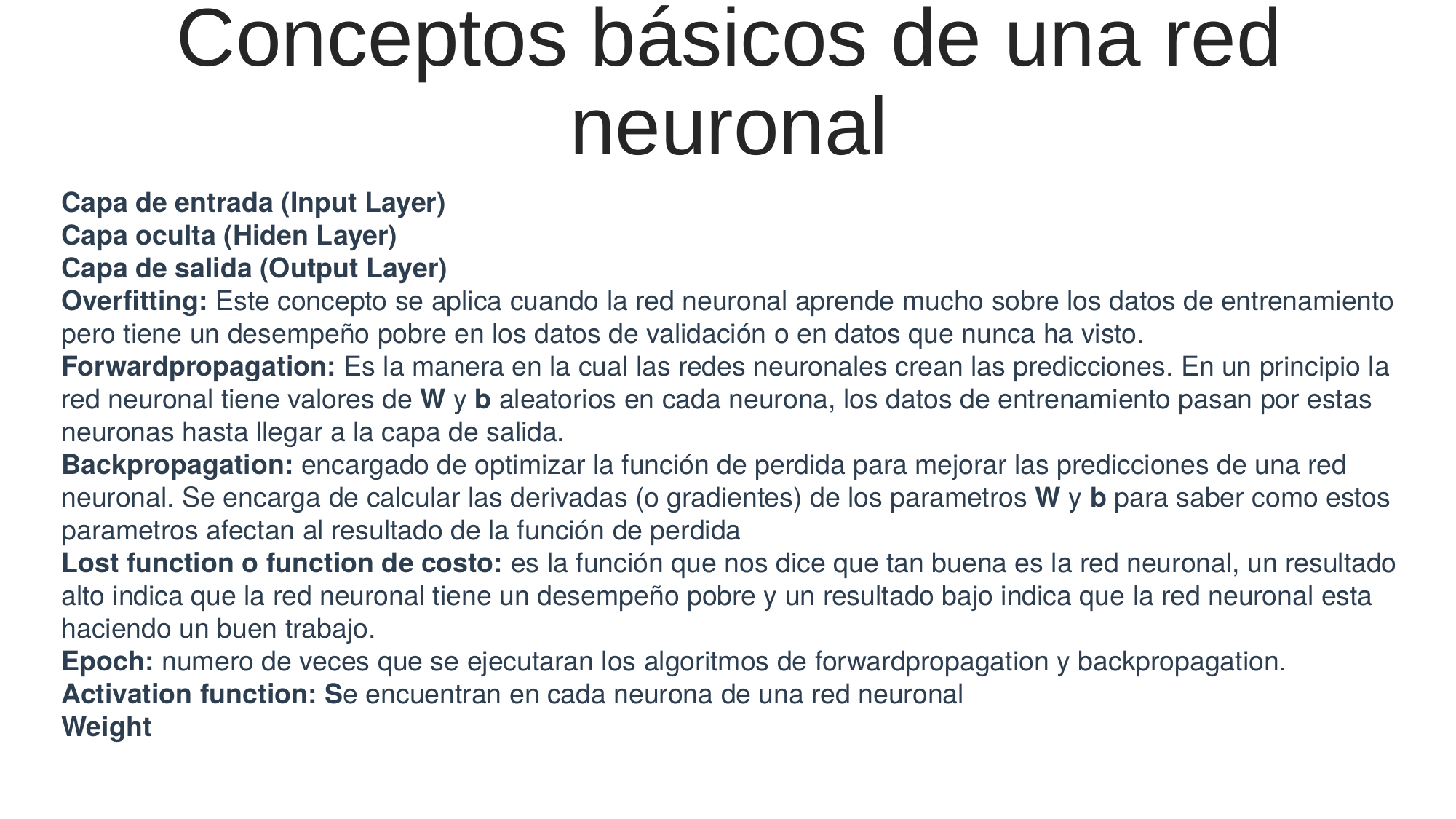

Conceptos básicos de una red neuronal
Capa de entrada (Input Layer)
Capa oculta (Hiden Layer)
Capa de salida (Output Layer)
Overfitting: Este concepto se aplica cuando la red neuronal aprende mucho sobre los datos de entrenamiento pero tiene un desempeño pobre en los datos de validación o en datos que nunca ha visto.
Forwardpropagation: Es la manera en la cual las redes neuronales crean las predicciones. En un principio la red neuronal tiene valores de W y b aleatorios en cada neurona, los datos de entrenamiento pasan por estas neuronas hasta llegar a la capa de salida.
Backpropagation: encargado de optimizar la función de perdida para mejorar las predicciones de una red neuronal. Se encarga de calcular las derivadas (o gradientes) de los parametros W y b para saber como estos parametros afectan al resultado de la función de perdida
Lost function o function de costo: es la función que nos dice que tan buena es la red neuronal, un resultado alto indica que la red neuronal tiene un desempeño pobre y un resultado bajo indica que la red neuronal esta haciendo un buen trabajo.
Epoch: numero de veces que se ejecutaran los algoritmos de forwardpropagation y backpropagation.
Activation function: Se encuentran en cada neurona de una red neuronal
Weight